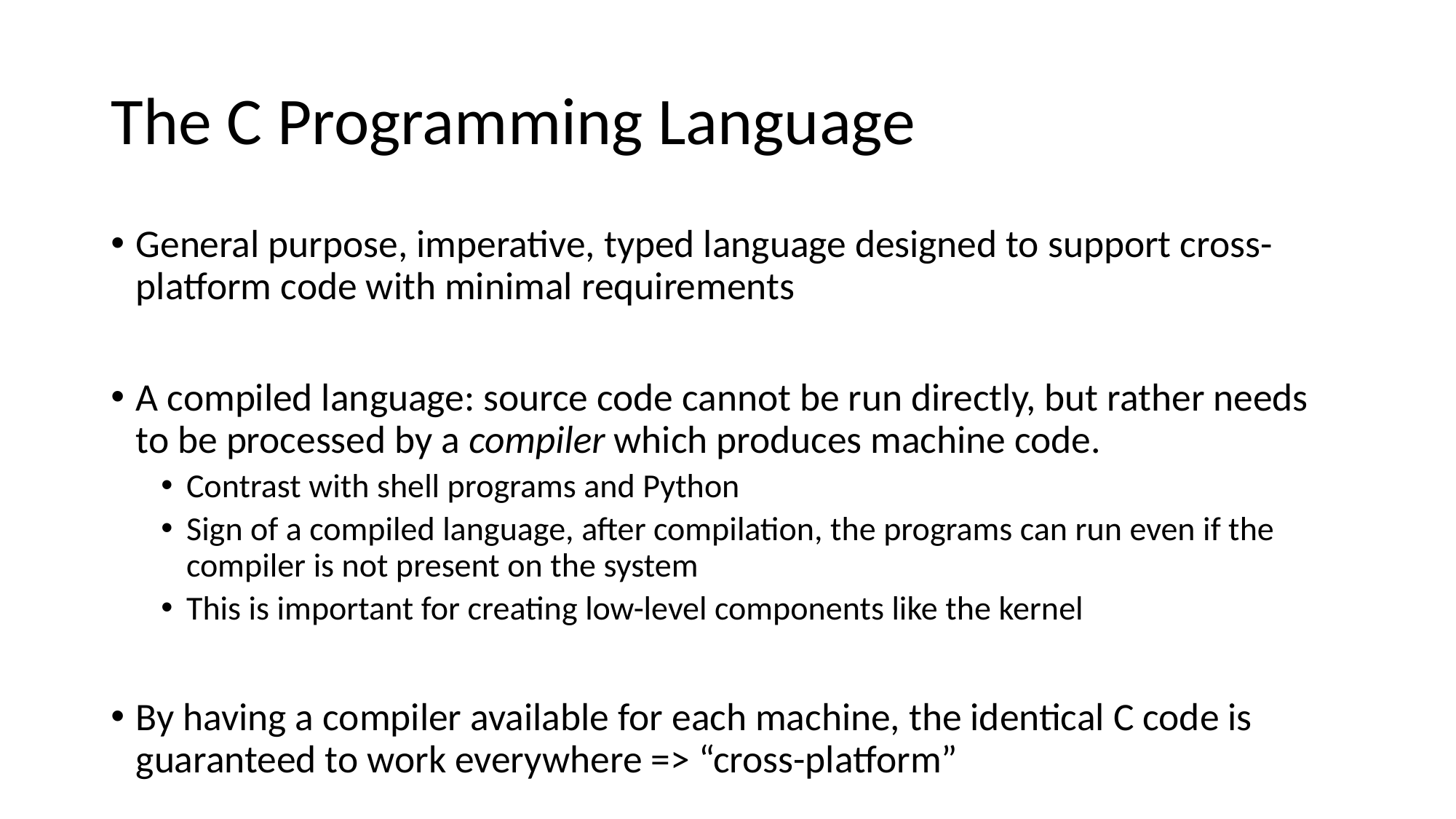

# The C Programming Language
General purpose, imperative, typed language designed to support cross-platform code with minimal requirements

A compiled language: source code cannot be run directly, but rather needs to be processed by a compiler which produces machine code.
Contrast with shell programs and Python
Sign of a compiled language, after compilation, the programs can run even if the compiler is not present on the system
This is important for creating low-level components like the kernel

By having a compiler available for each machine, the identical C code is guaranteed to work everywhere => “cross-platform”